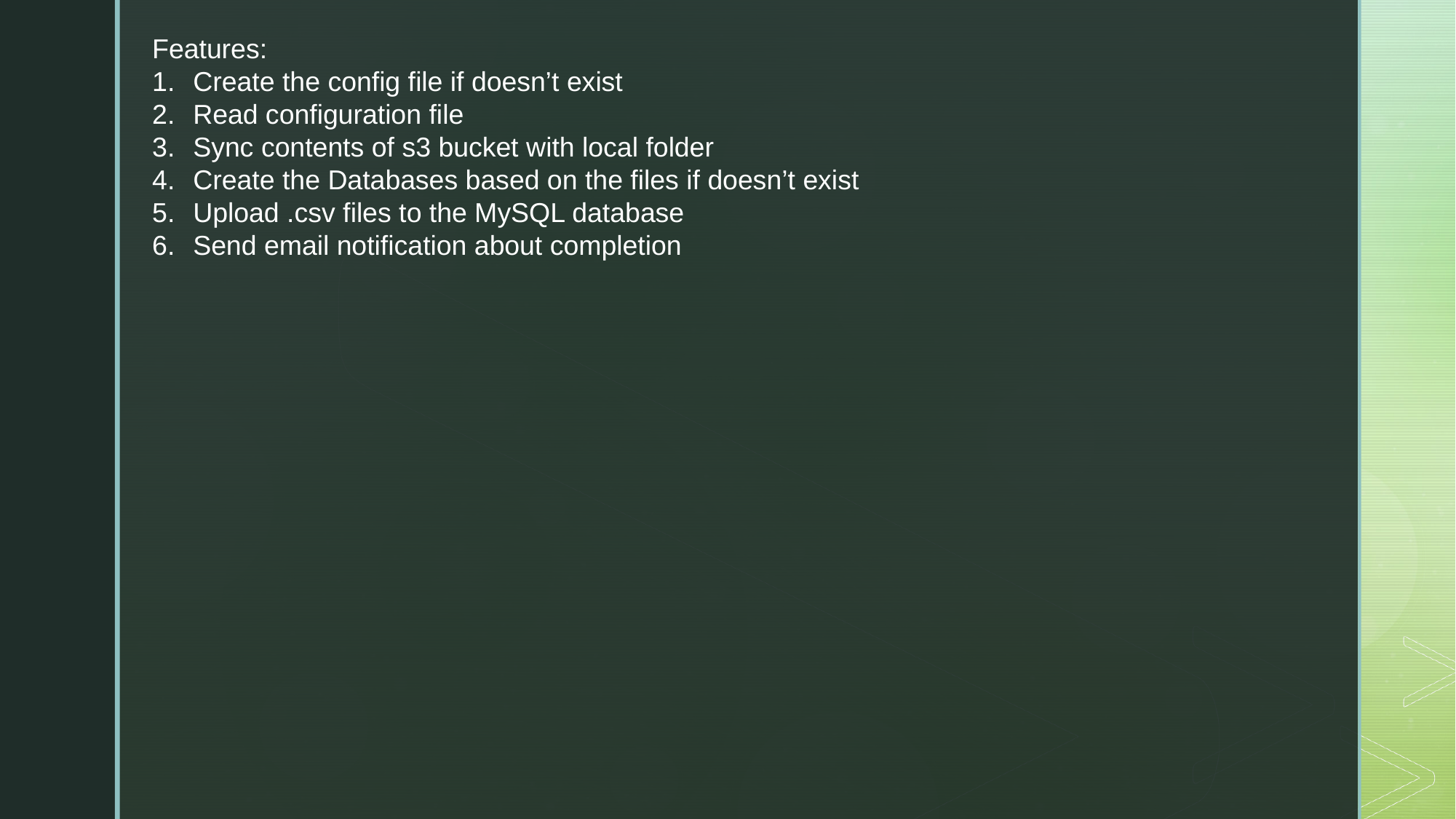

Features:
Create the config file if doesn’t exist
Read configuration file
Sync contents of s3 bucket with local folder
Create the Databases based on the files if doesn’t exist
Upload .csv files to the MySQL database
Send email notification about completion